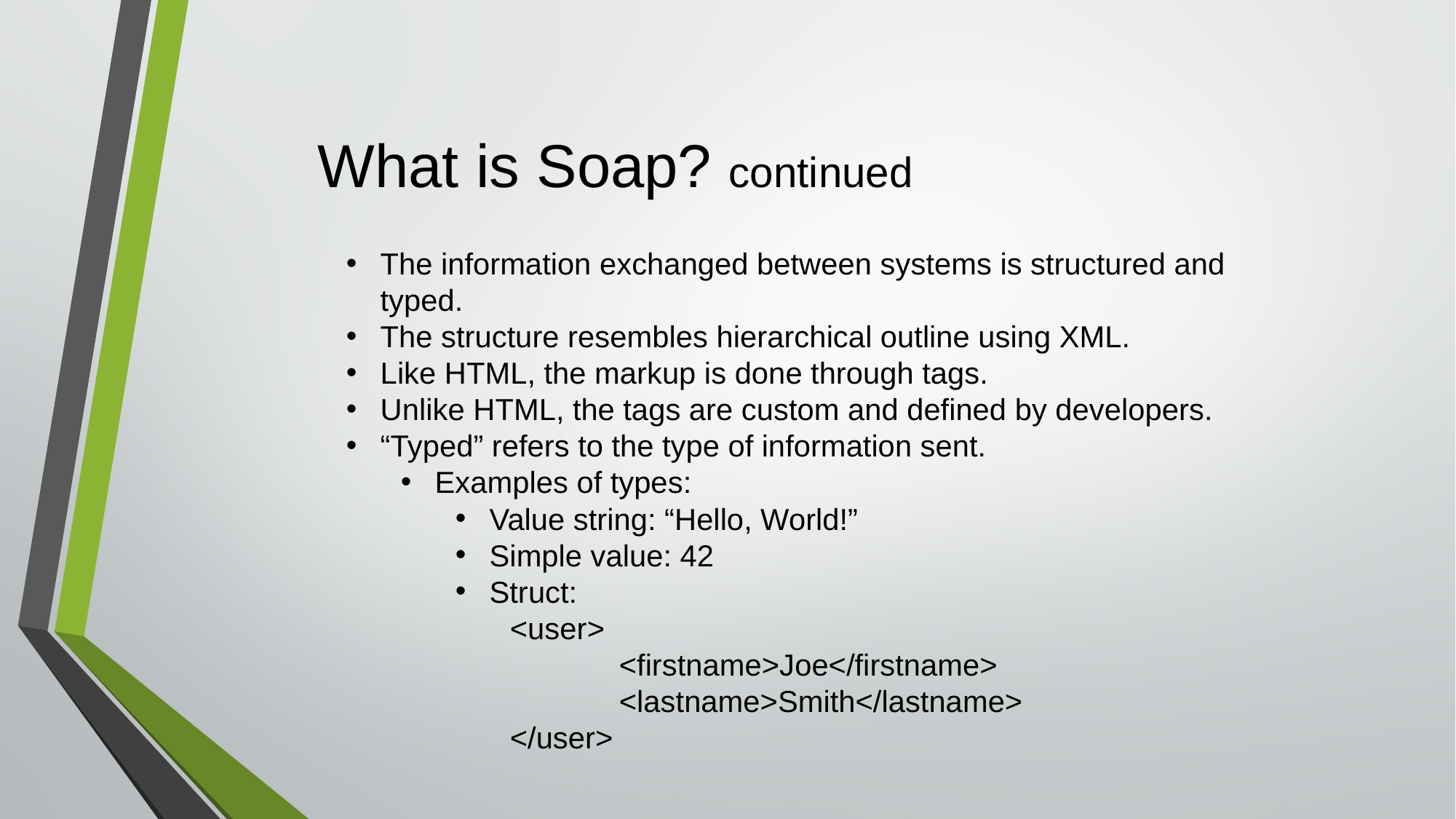

# What is Soap? continued
The information exchanged between systems is structured and typed.
The structure resembles hierarchical outline using XML.
Like HTML, the markup is done through tags.
Unlike HTML, the tags are custom and defined by developers.
“Typed” refers to the type of information sent.
Examples of types:
Value string: “Hello, World!”
Simple value: 42
Struct:
<user>
	<firstname>Joe</firstname>
	<lastname>Smith</lastname>
</user>